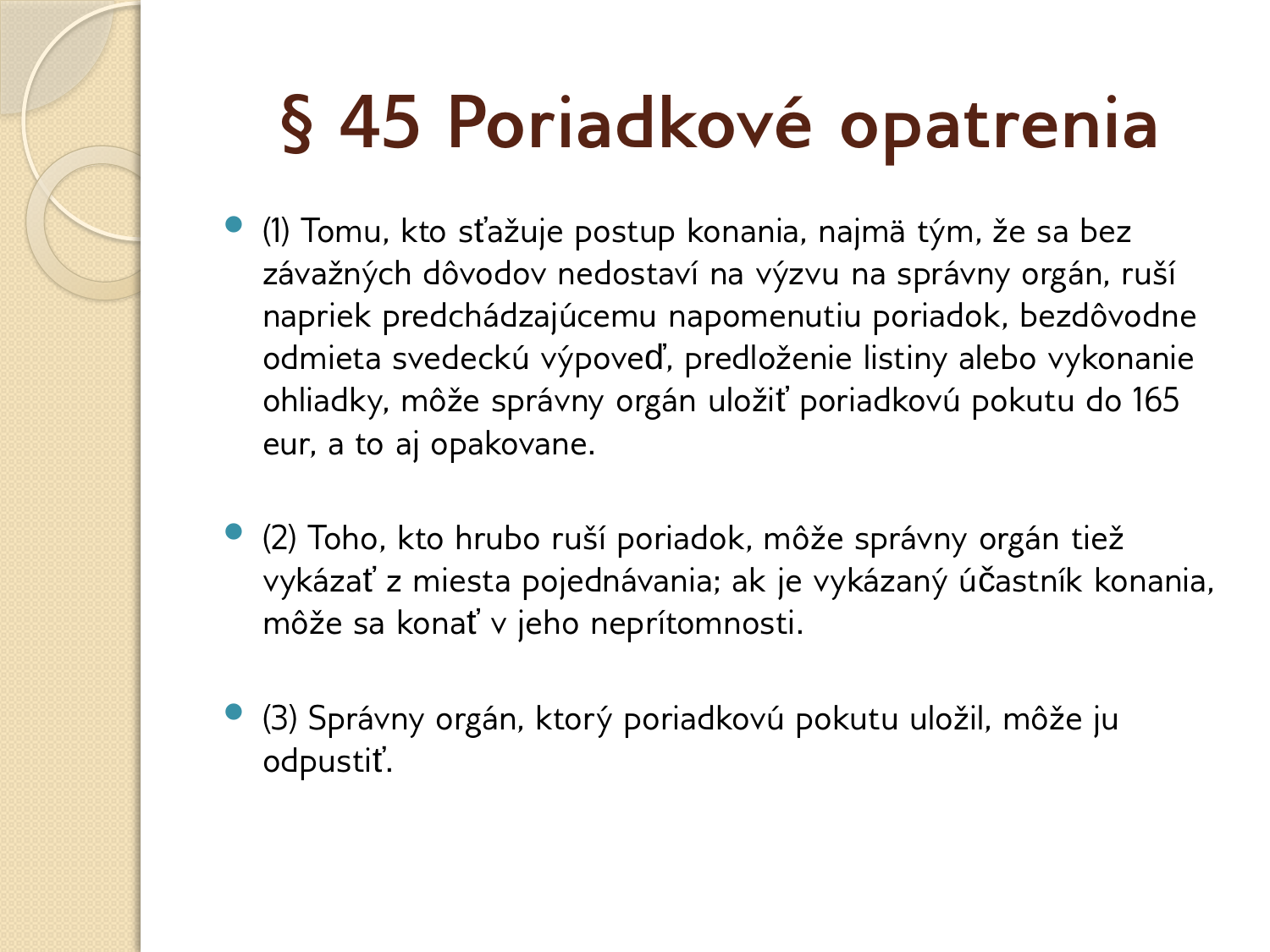

# § 45 Poriadkové opatrenia
(1) Tomu, kto sťažuje postup konania, najmä tým, že sa bez závažných dôvodov nedostaví na výzvu na správny orgán, ruší napriek predchádzajúcemu napomenutiu poriadok, bezdôvodne odmieta svedeckú výpoveď, predloženie listiny alebo vykonanie ohliadky, môže správny orgán uložiť poriadkovú pokutu do 165 eur, a to aj opakovane.
(2) Toho, kto hrubo ruší poriadok, môže správny orgán tiež vykázať z miesta pojednávania; ak je vykázaný účastník konania, môže sa konať v jeho neprítomnosti.
(3) Správny orgán, ktorý poriadkovú pokutu uložil, môže ju odpustiť.